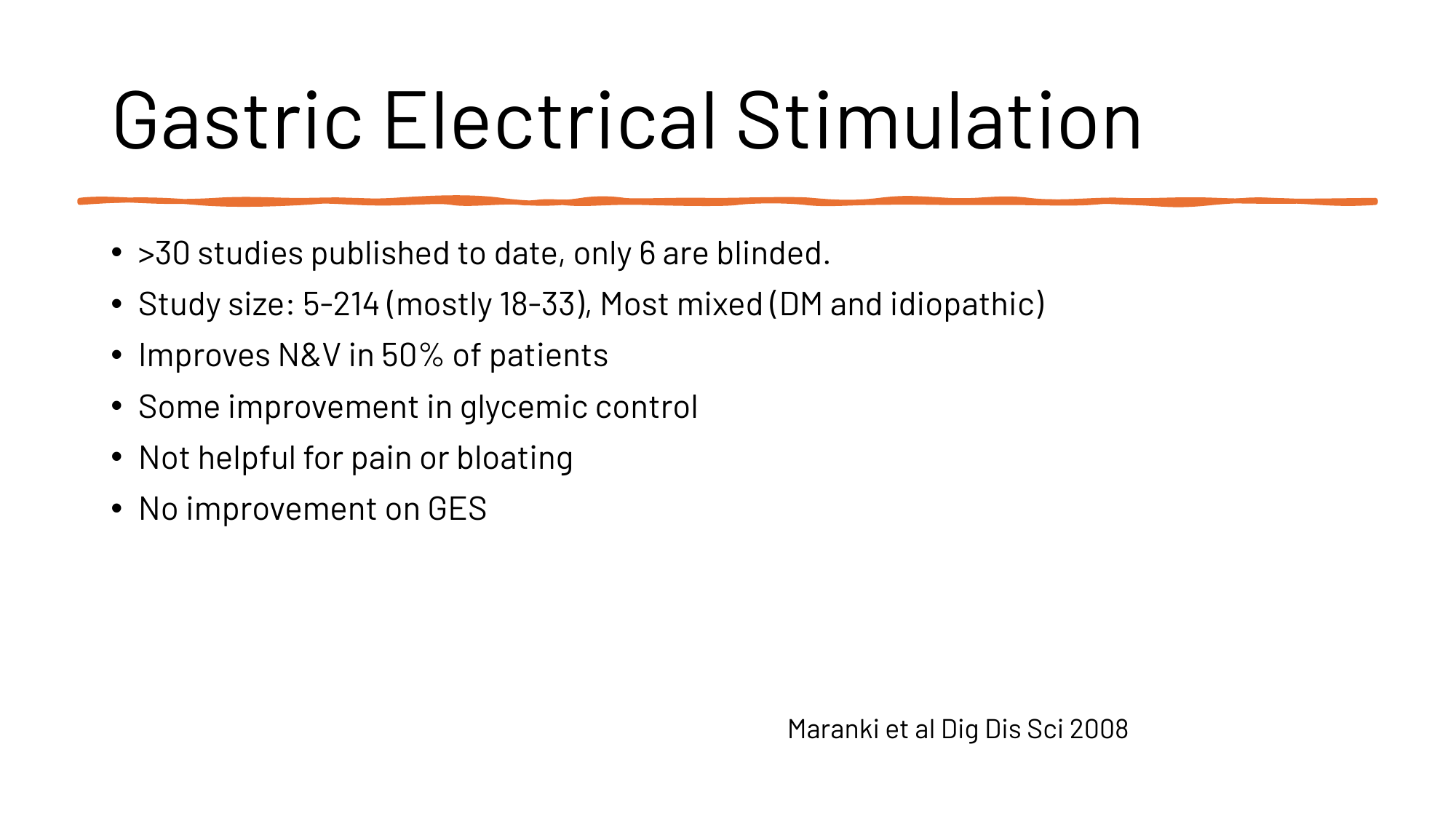

# Gastric Electrical Stimulation

>30 studies published to date, only 6 are blinded.
Study size: 5-214 (mostly 18-33), Most mixed (DM and idiopathic)
Improves N&V in 50% of patients
Some improvement in glycemic control
Not helpful for pain or bloating
No improvement on GES
Maranki et al Dig Dis Sci 2008